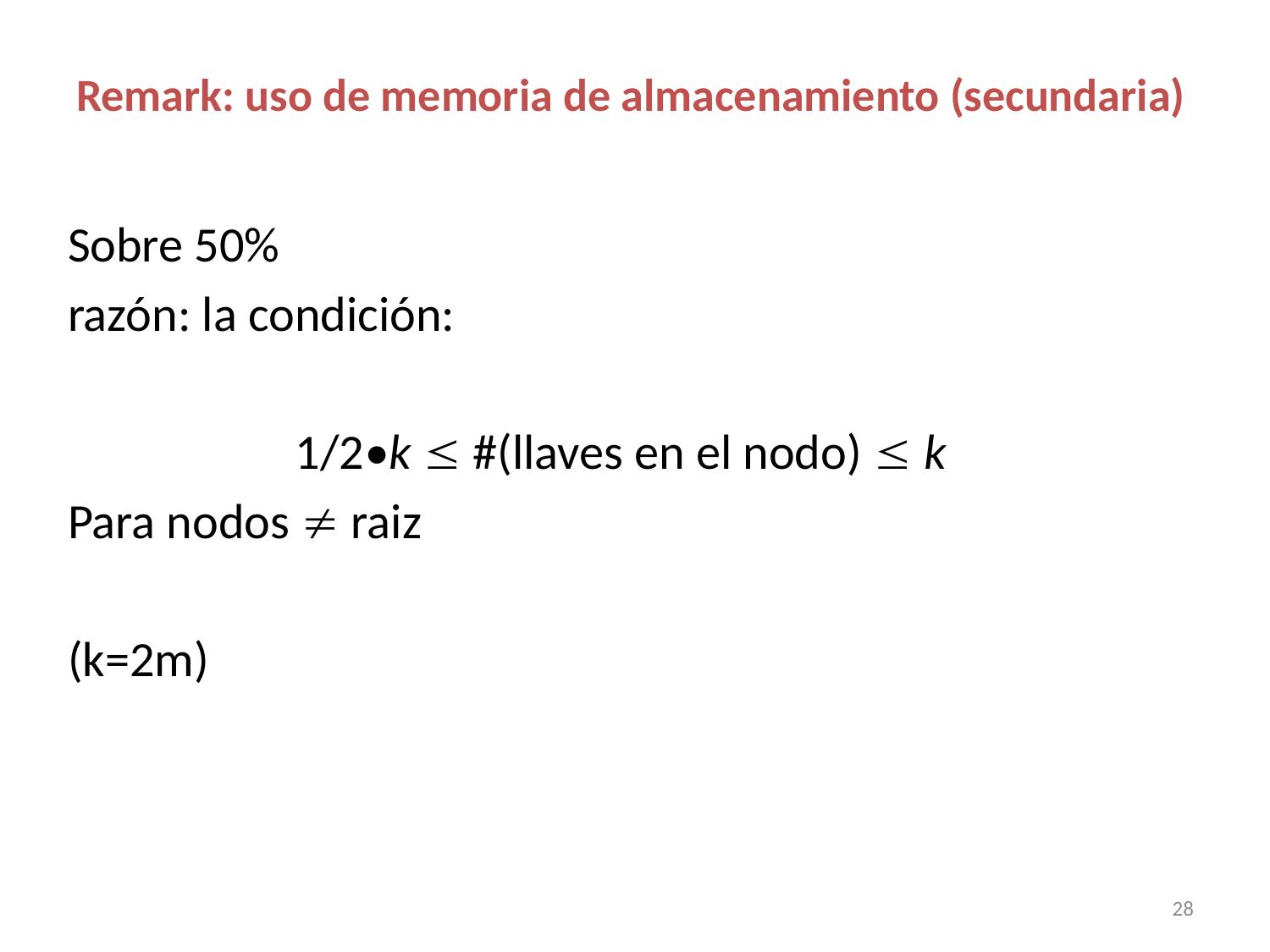

# Remark: uso de memoria de almacenamiento (secundaria)
Sobre 50%
razón: la condición:

1/2•k ≤ #(llaves en el nodo) ≤ k
Para nodos ≠ raiz

(k=2m)

28